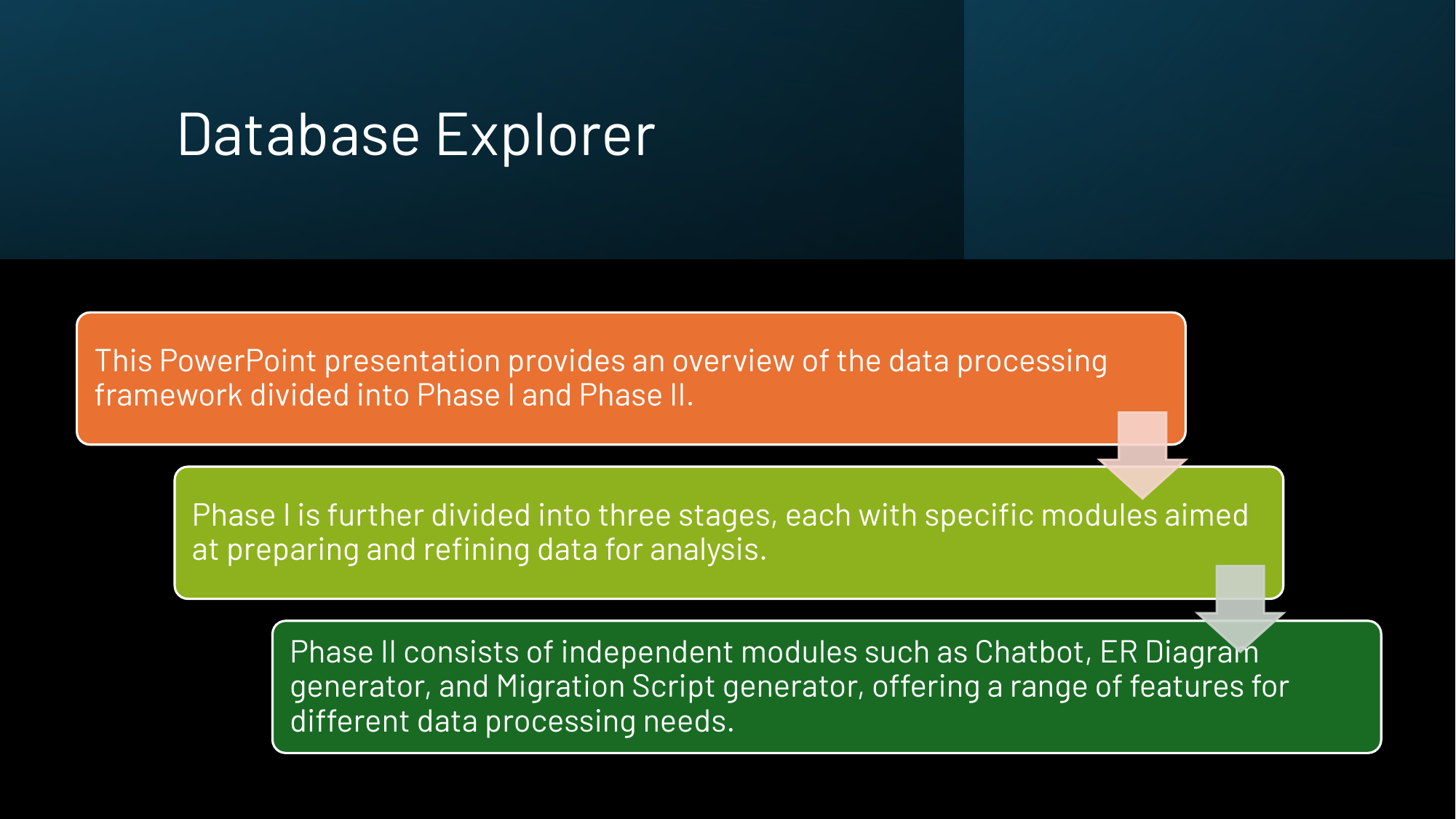

# Database Explorer
This PowerPoint presentation provides an overview of the data processing framework divided into Phase I and Phase II.
Phase I is further divided into three stages, each with specific modules aimed at preparing and refining data for analysis.
Phase II consists of independent modules such as Chatbot, ER Diagram generator, and Migration Script generator, offering a range of features for different data processing needs.